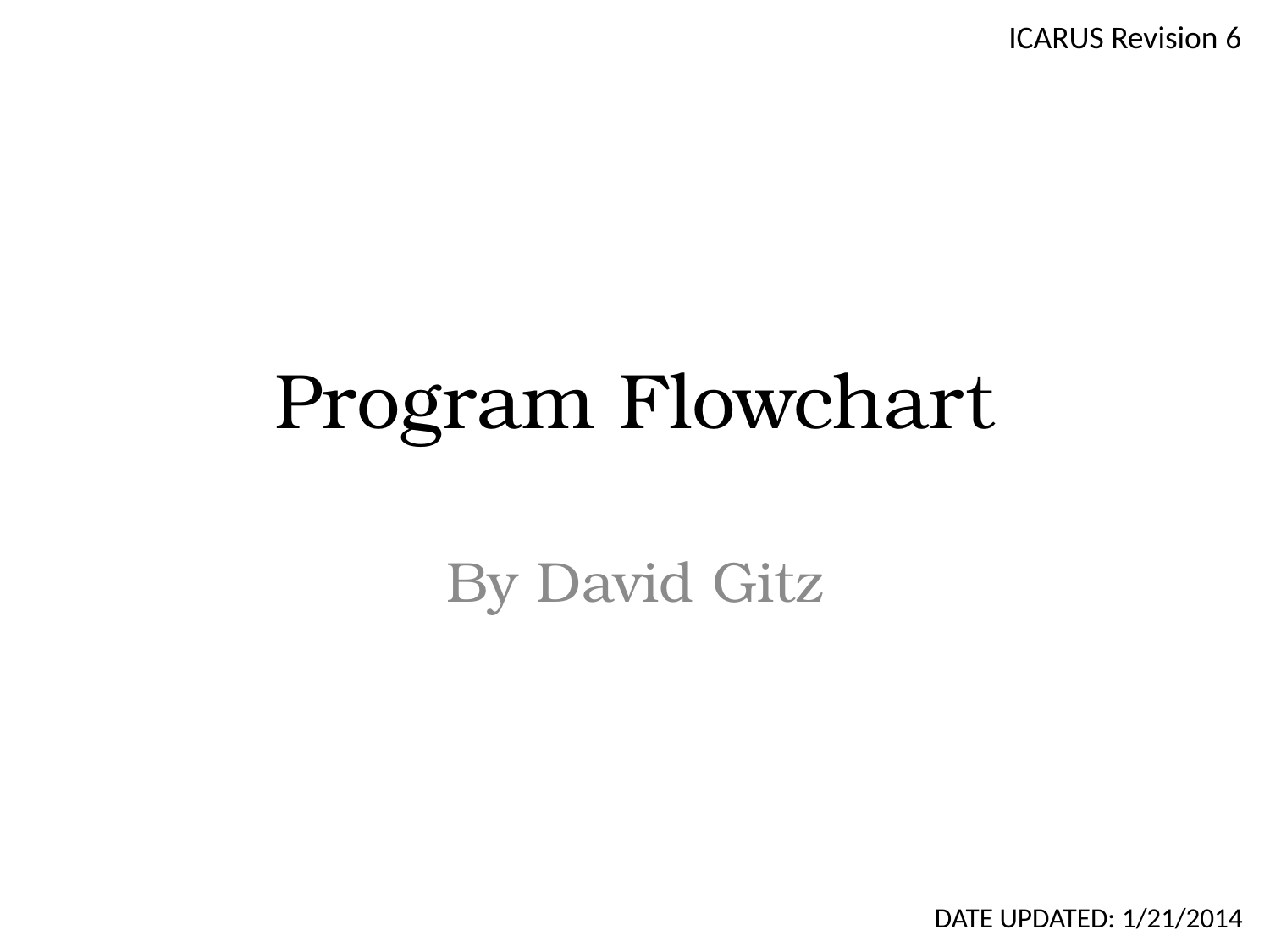

ICARUS Revision 6
# Program Flowchart
By David Gitz
DATE UPDATED: 1/21/2014